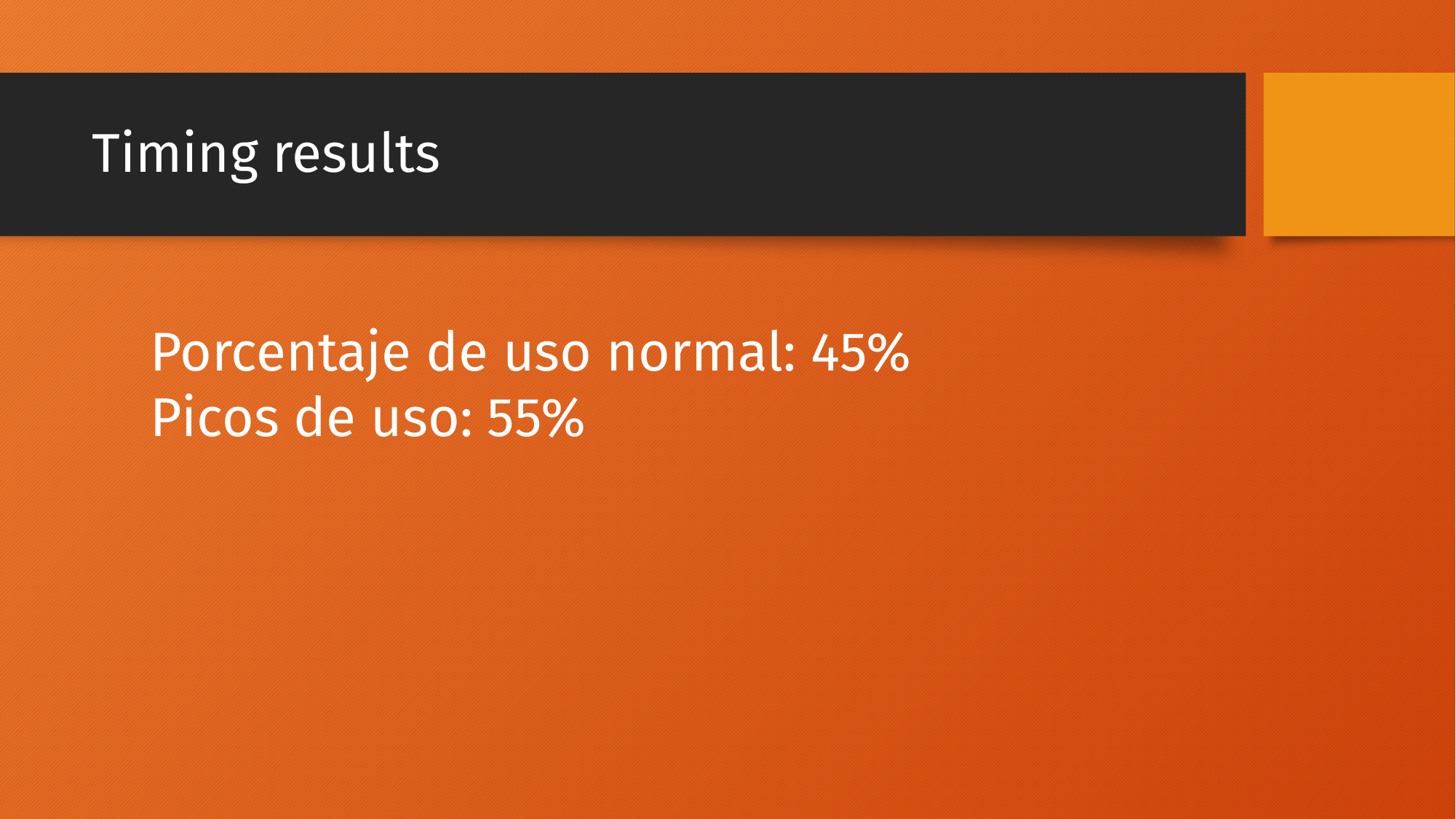

# Timing results
Porcentaje de uso normal: 45%
Picos de uso: 55%